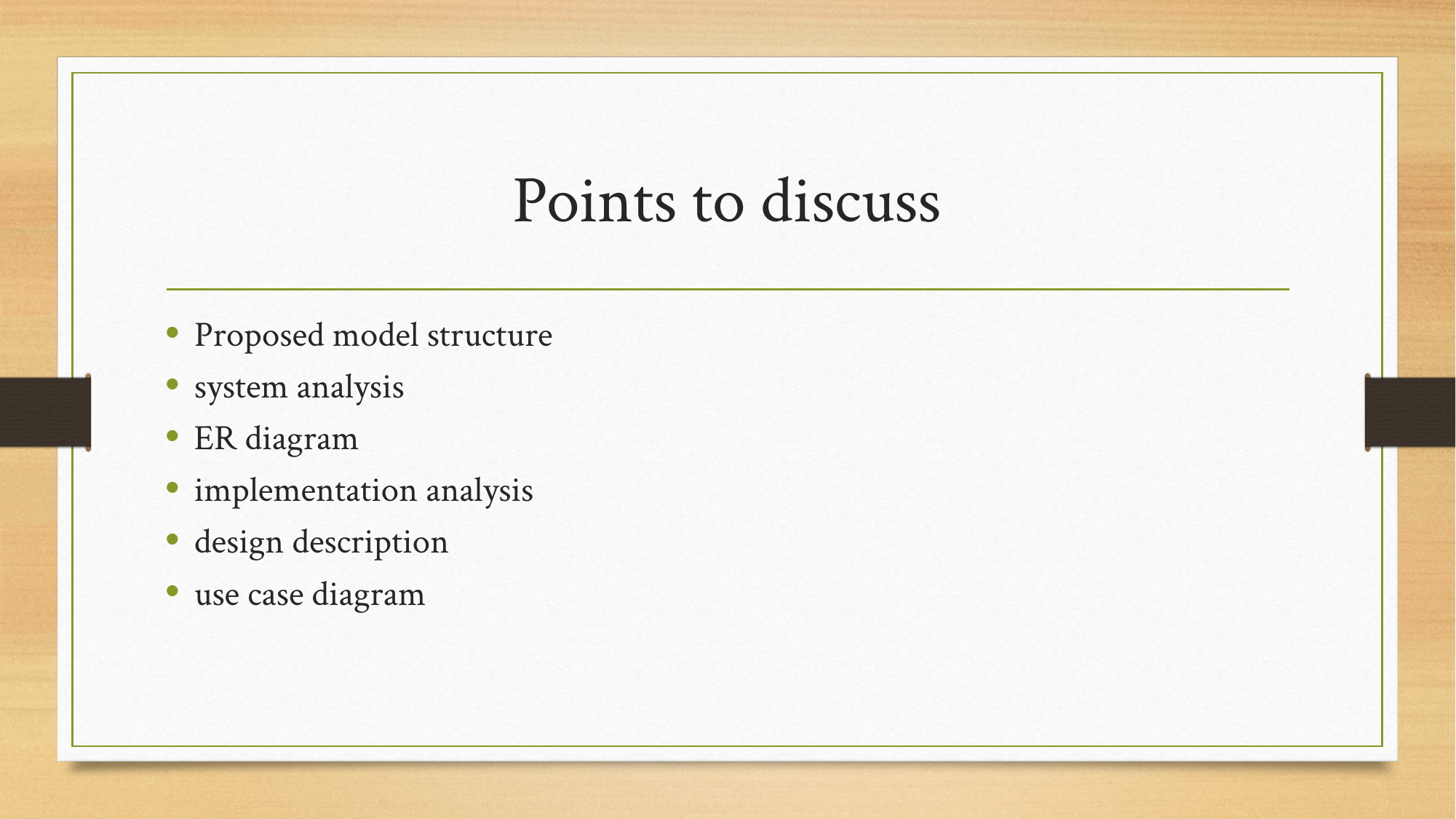

# Points to discuss
Proposed model structure
system analysis
ER diagram
implementation analysis
design description
use case diagram